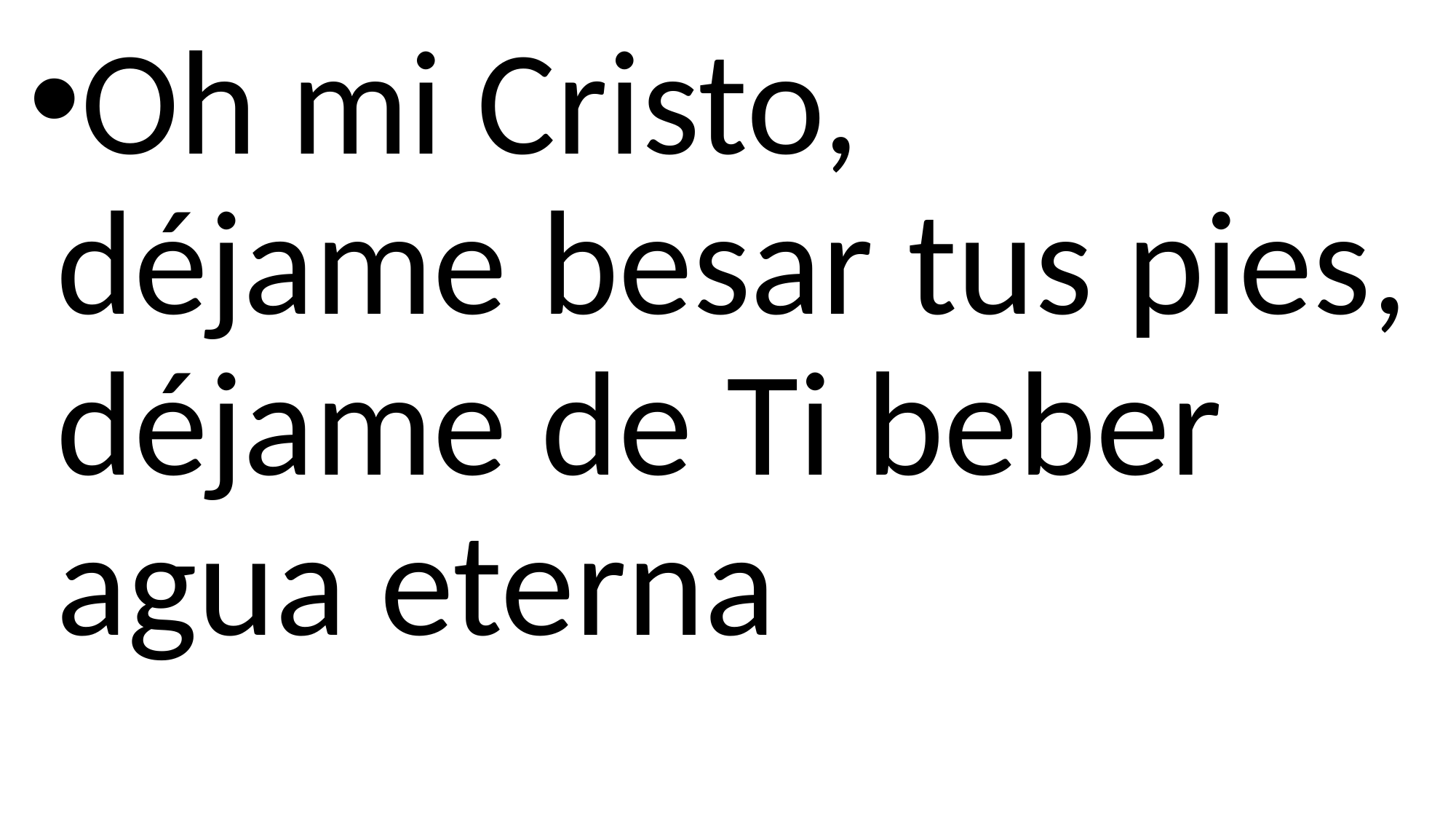

Oh mi Cristo,
déjame besar tus pies,
déjame de Ti beber
agua eterna